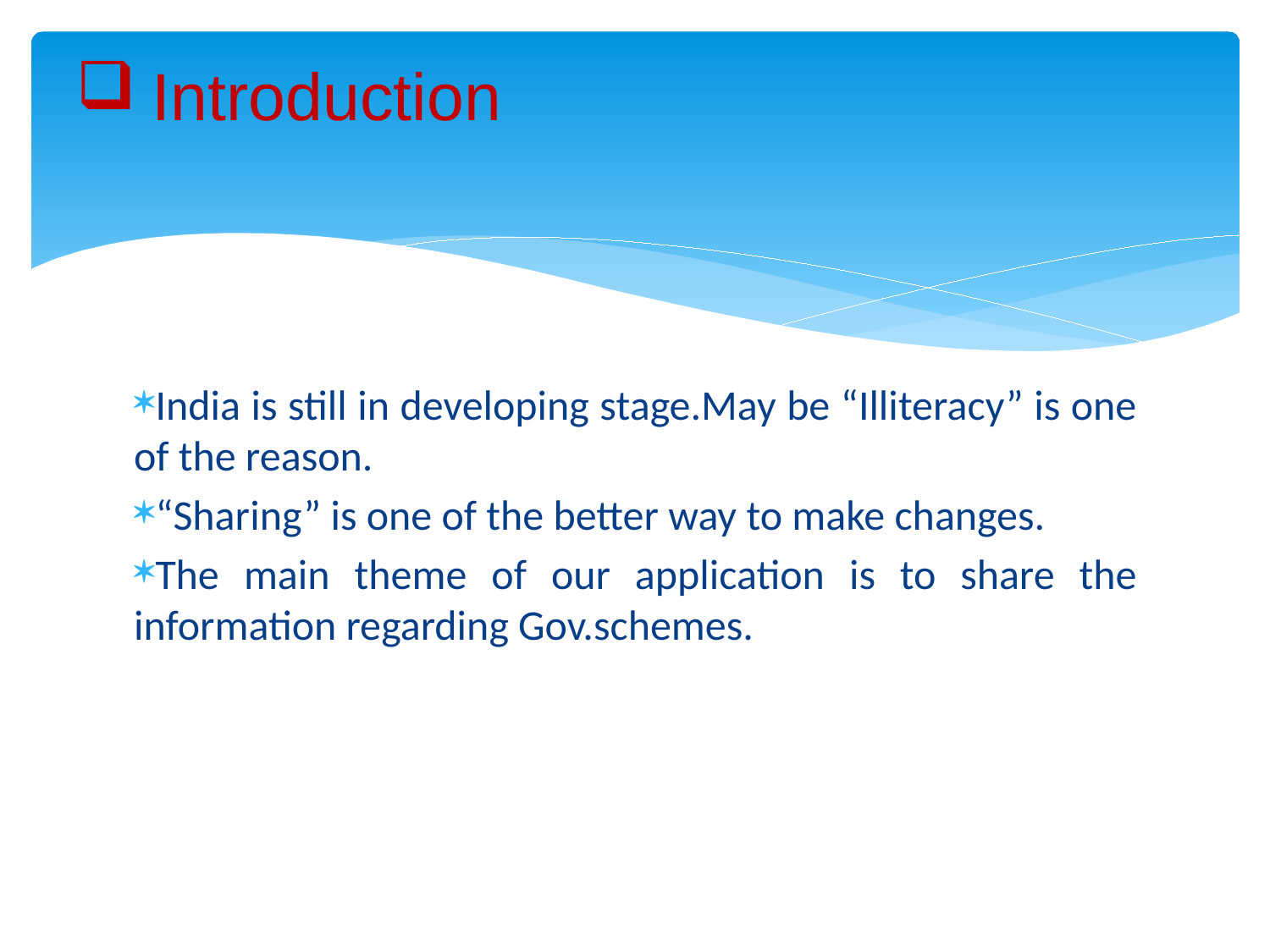

# Introduction
India is still in developing stage.May be “Illiteracy” is one of the reason.
“Sharing” is one of the better way to make changes.
The main theme of our application is to share the information regarding Gov.schemes.